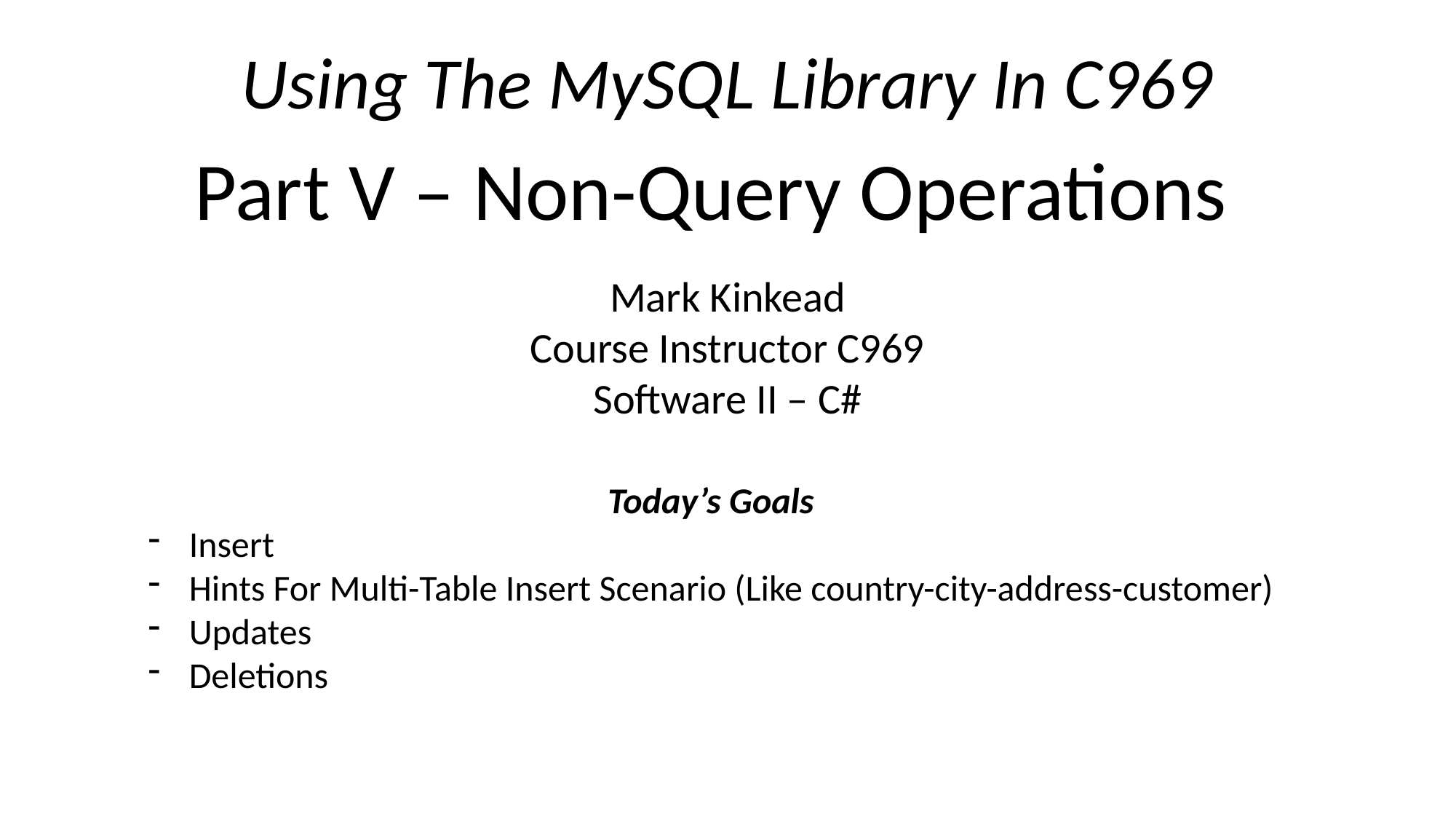

# Using The MySQL Library In C969
Part V – Non-Query Operations
Mark Kinkead
Course Instructor C969
Software II – C#
Today’s Goals
Insert
Hints For Multi-Table Insert Scenario (Like country-city-address-customer)
Updates
Deletions